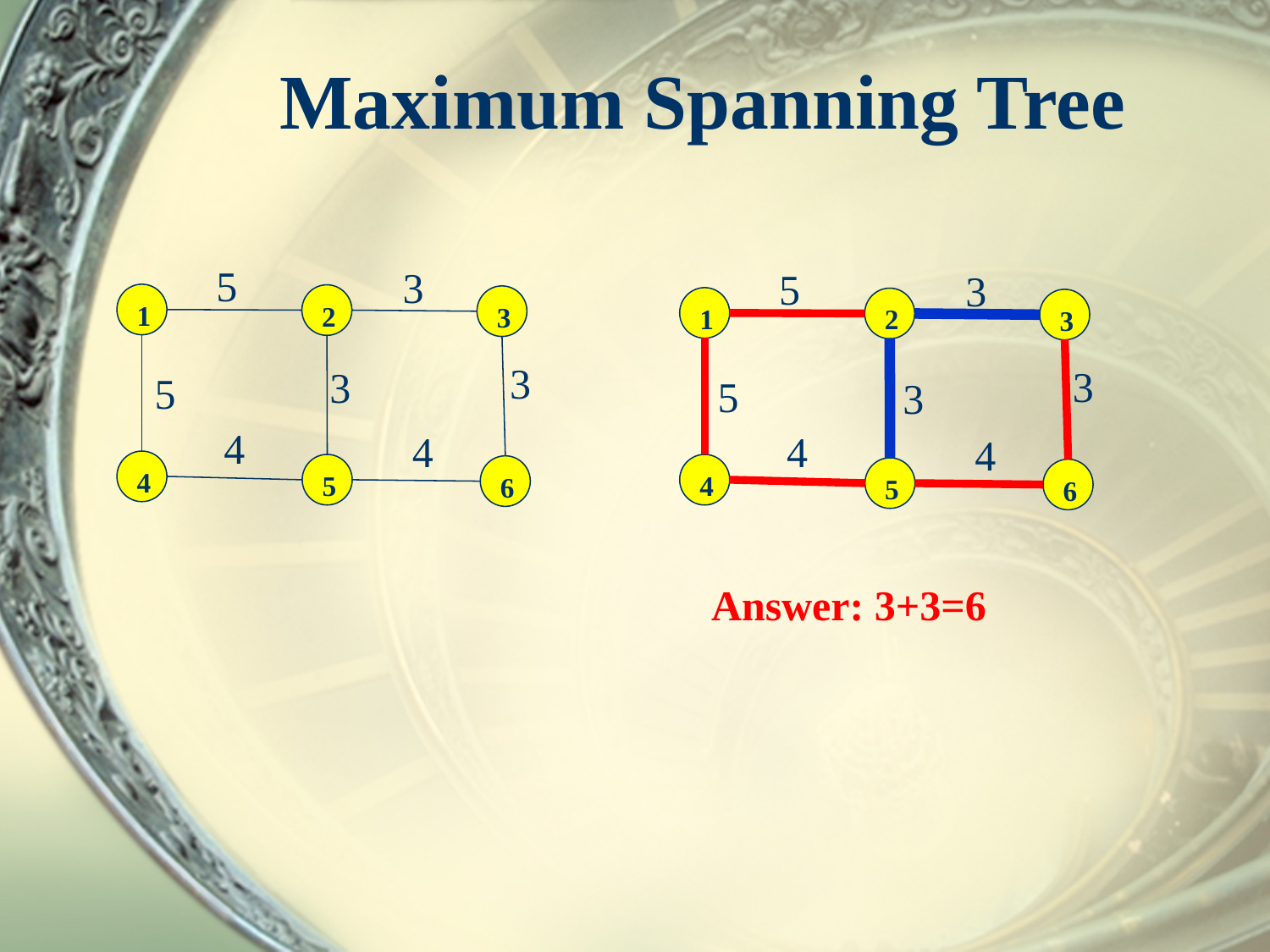

# Maximum Spanning Tree
5
3
5
3
1
2
3
1
2
3
3
3
3
5
5
3
4
4
4
4
4
4
5
6
5
6
Answer: 3+3=6